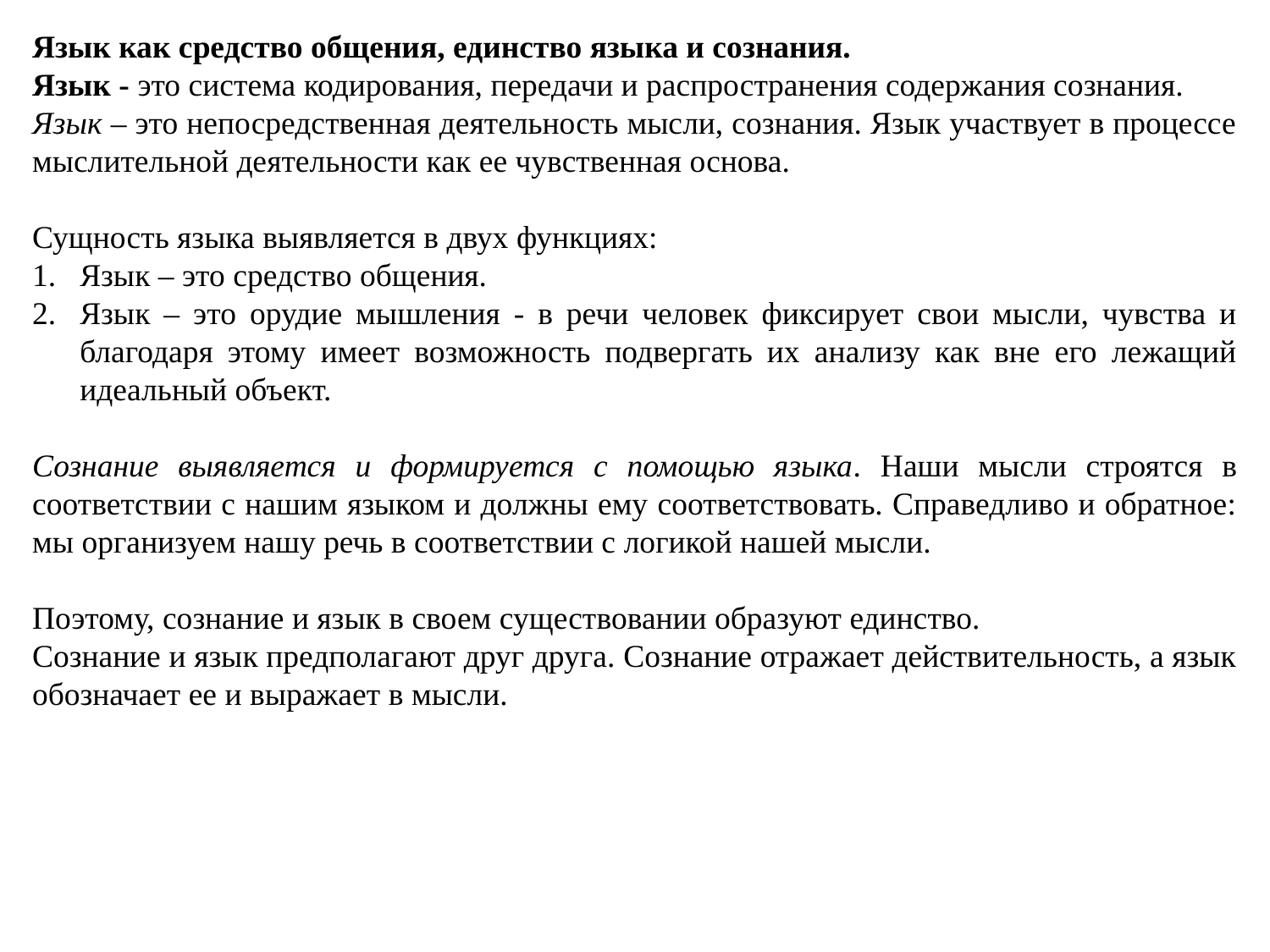

Язык как средство общения, единство языка и сознания.
Язык - это система кодирования, передачи и распространения содержания сознания.
Язык – это непосредственная деятельность мысли, сознания. Язык участвует в процессе мыслительной деятельности как ее чувственная основа.

Сущность языка выявляется в двух функциях:
Язык – это средство общения.
Язык – это орудие мышления - в речи человек фиксирует свои мысли, чувства и благодаря этому имеет возможность подвергать их анализу как вне его лежащий идеальный объект.

Сознание выявляется и формируется с помощью языка. Наши мысли строятся в соответствии с нашим языком и должны ему соответствовать. Справедливо и обратное: мы организуем нашу речь в соответствии с логикой нашей мысли.

Поэтому, сознание и язык в своем существовании образуют единство.
Сознание и язык предполагают друг друга. Сознание отражает действительность, а язык обозначает ее и выражает в мысли.